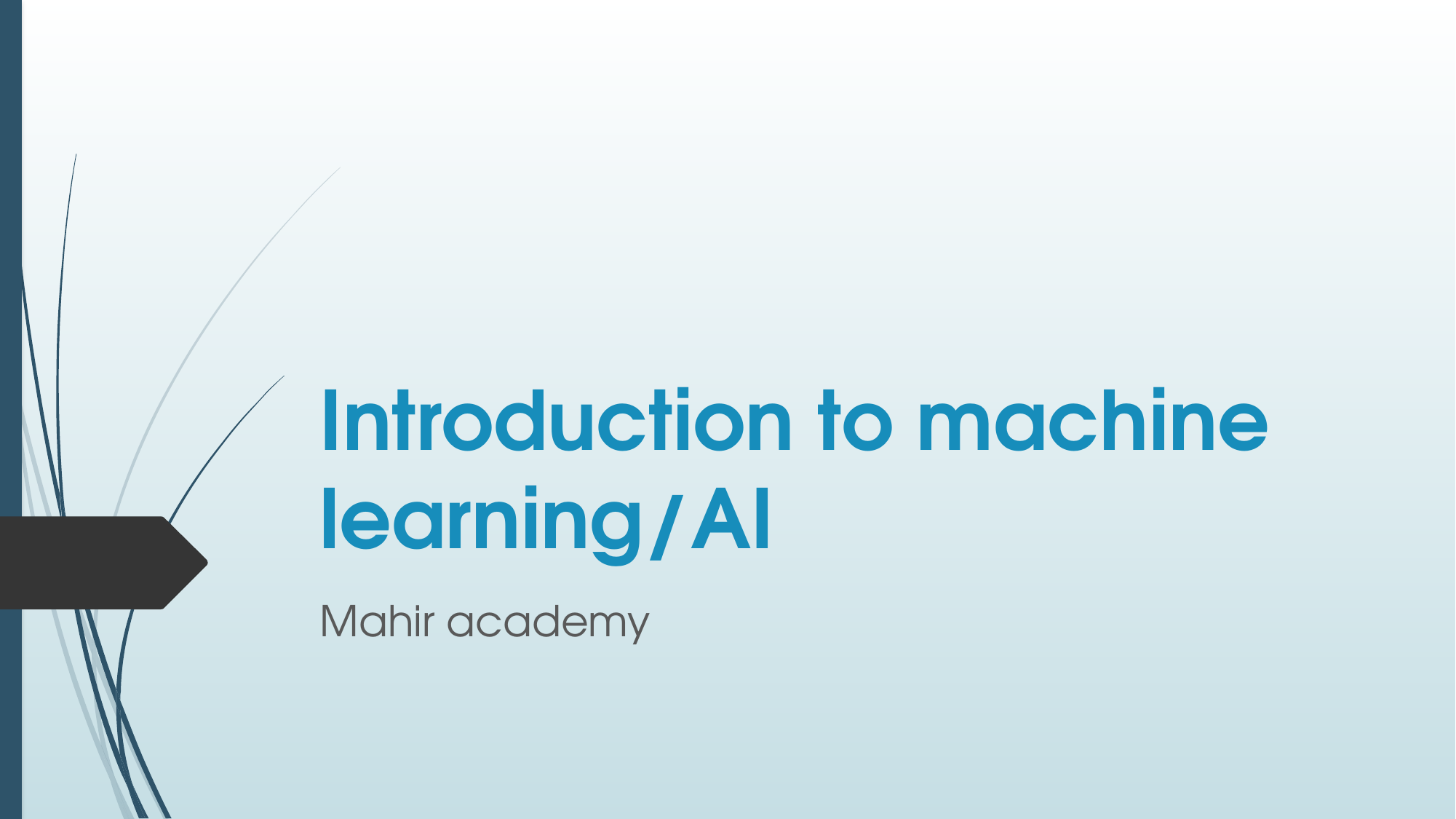

# Introduction to machine learning/AI
Mahir academy